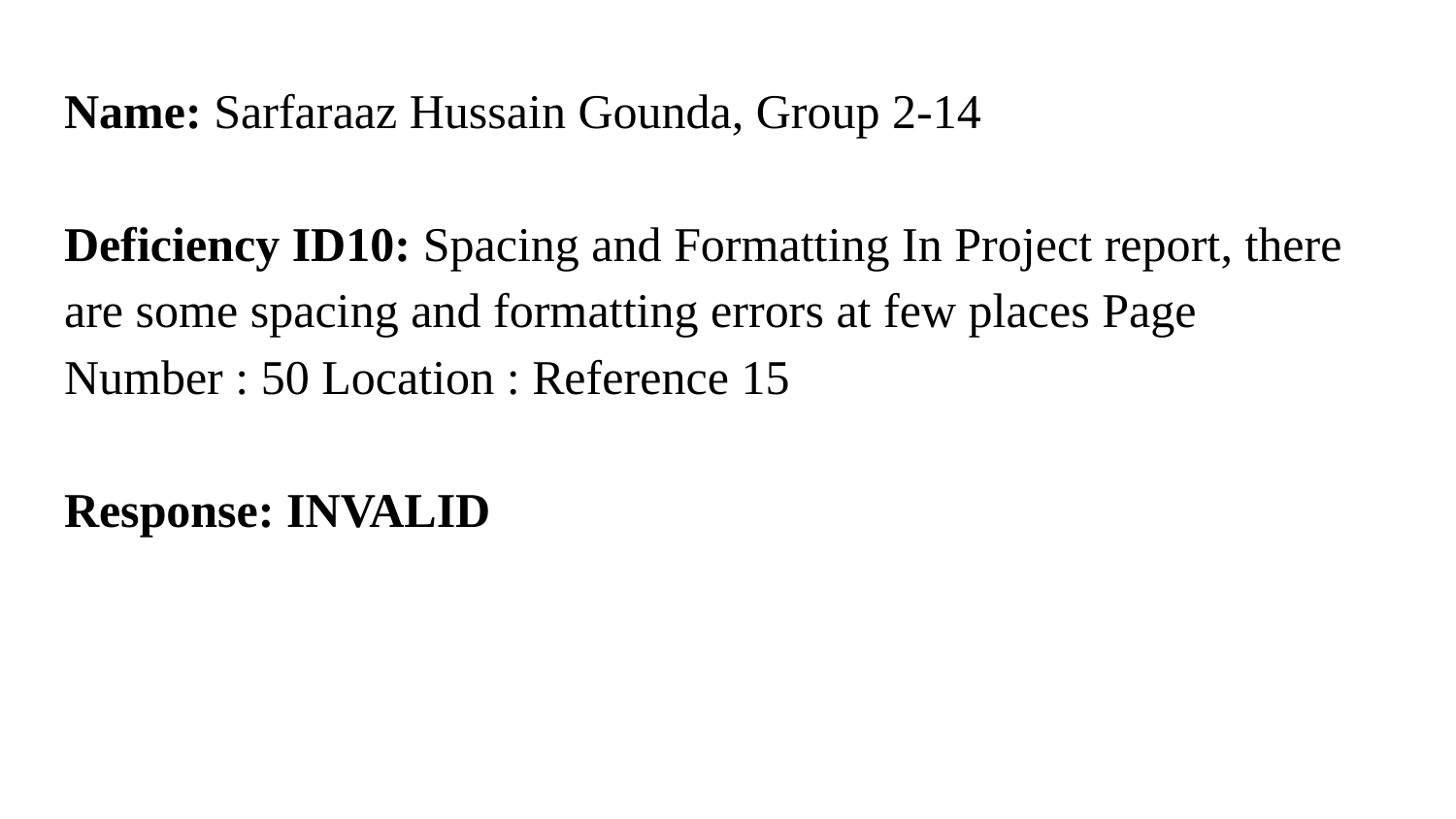

Name: Sarfaraaz Hussain Gounda, Group 2-14

Deficiency ID10: Spacing and Formatting In Project report, there are some spacing and formatting errors at few places Page Number : 50 Location : Reference 15

Response: INVALID